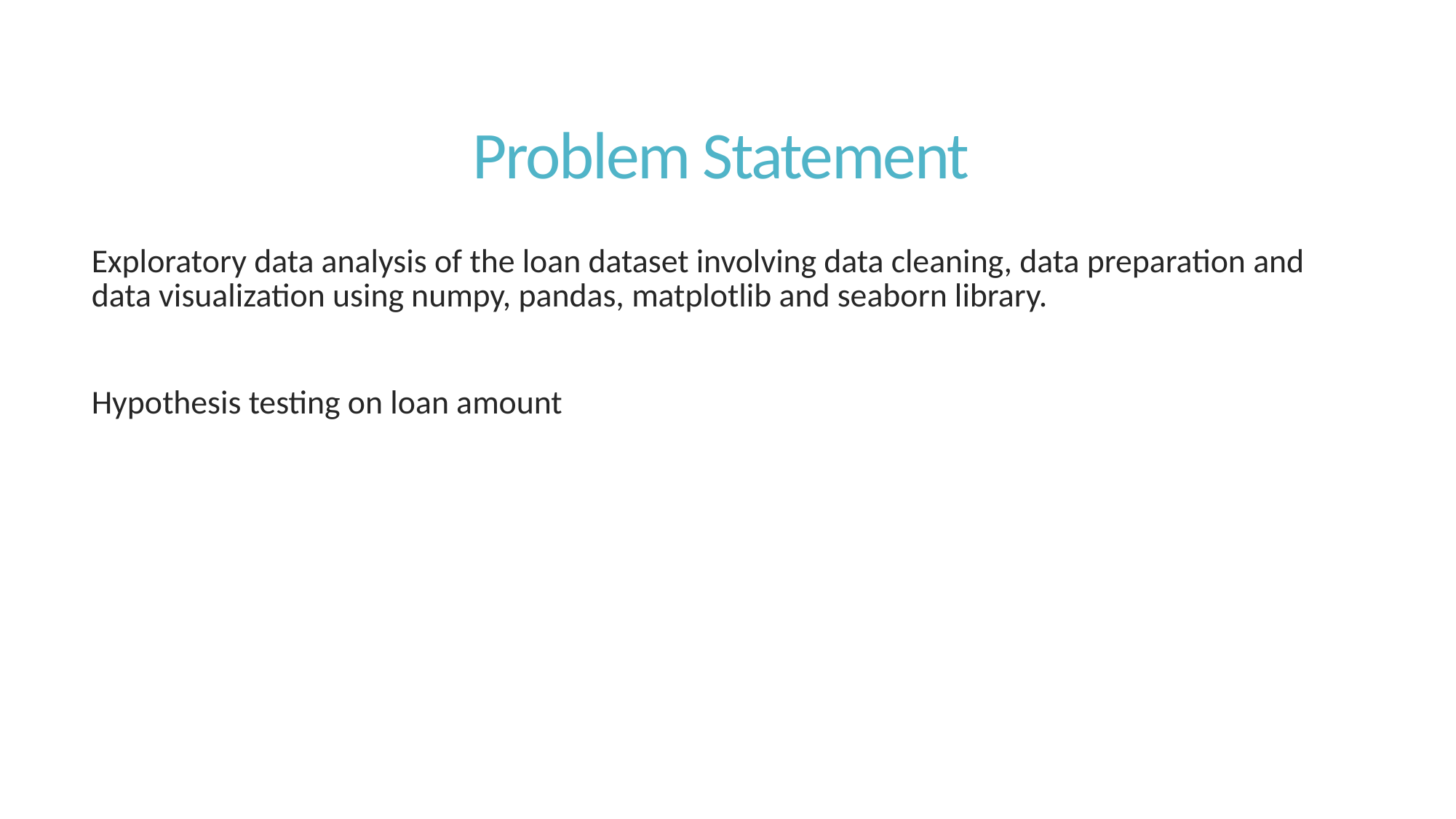

Problem Statement
Exploratory data analysis of the loan dataset involving data cleaning, data preparation and data visualization using numpy, pandas, matplotlib and seaborn library.

Hypothesis testing on loan amount